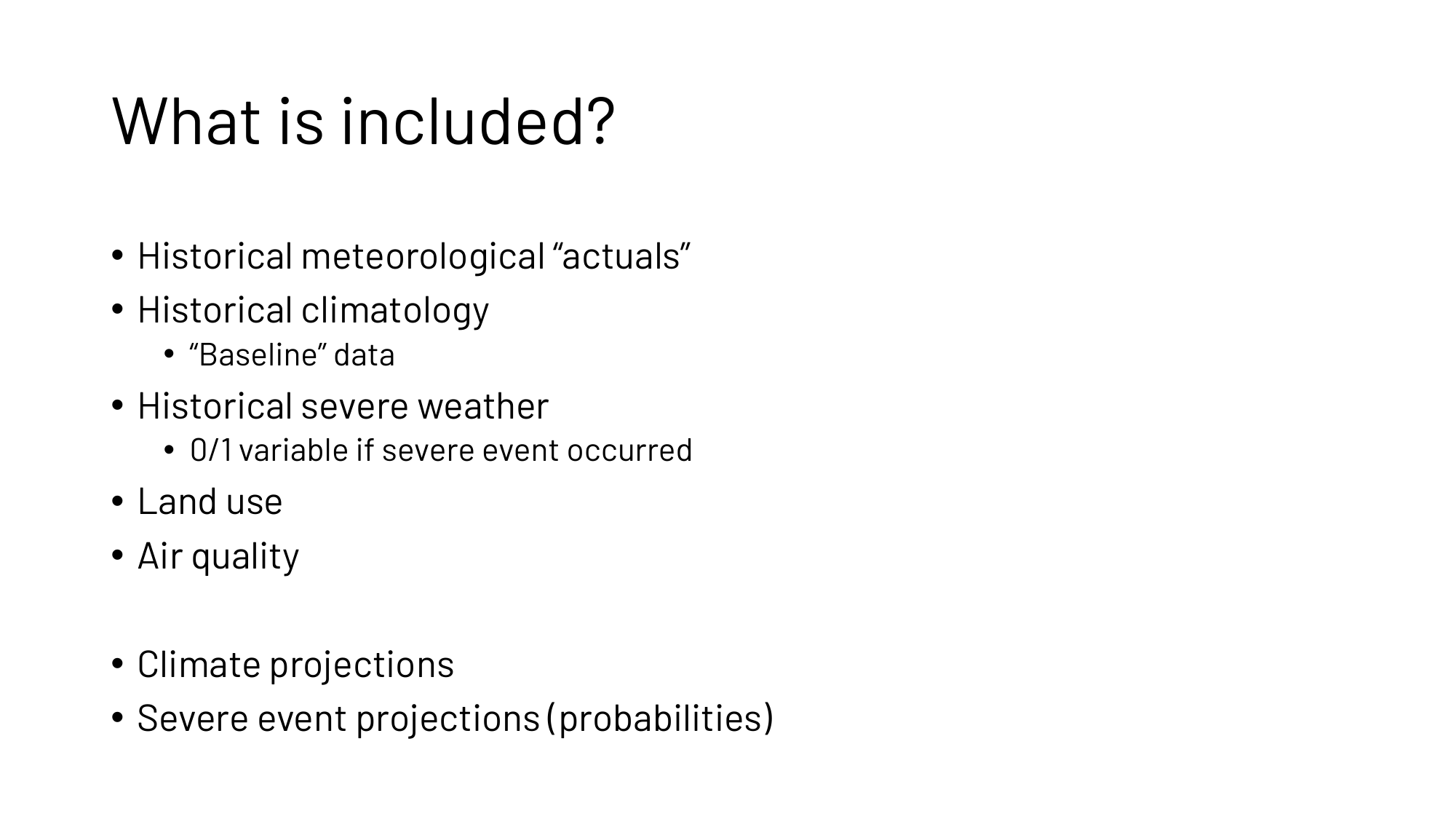

# What is included?
Historical meteorological “actuals”
Historical climatology
“Baseline” data
Historical severe weather
0/1 variable if severe event occurred
Land use
Air quality

Climate projections
Severe event projections (probabilities)